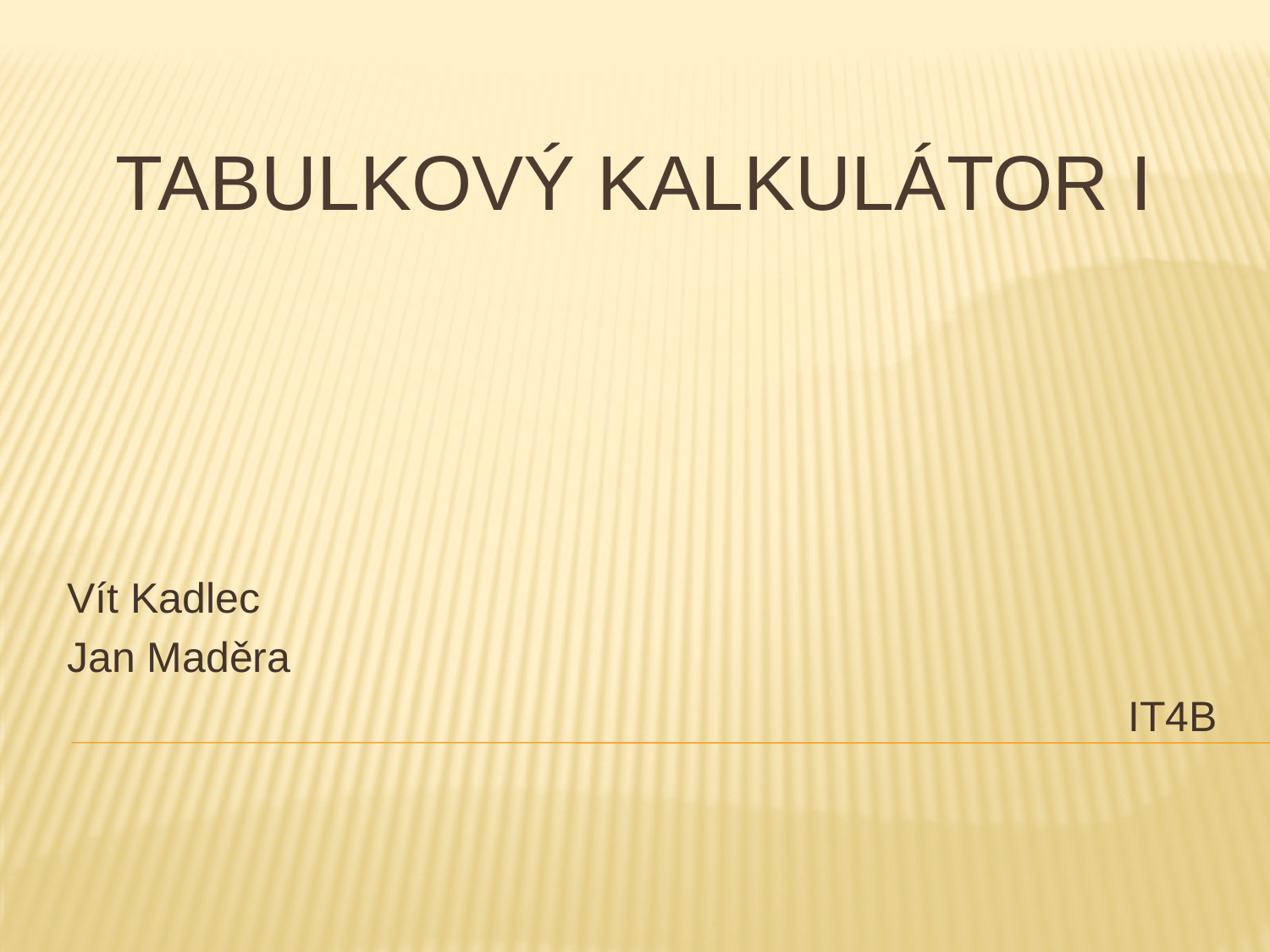

# Tabulkový kalkulátor I
Vít Kadlec
Jan Maděra
IT4B